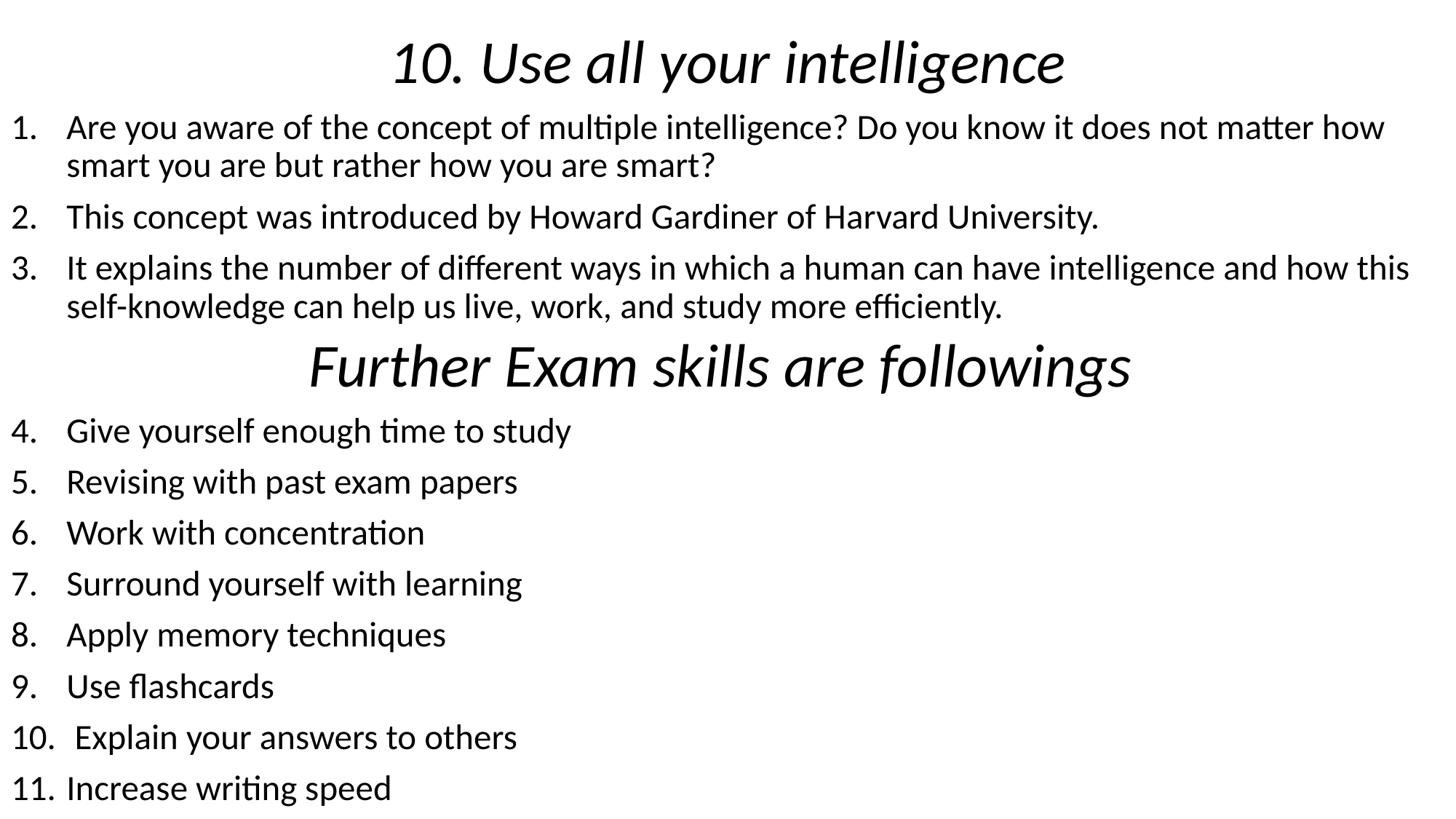

10. Use all your intelligence
Are you aware of the concept of multiple intelligence? Do you know it does not matter how smart you are but rather how you are smart?
This concept was introduced by Howard Gardiner of Harvard University.
It explains the number of different ways in which a human can have intelligence and how this self-knowledge can help us live, work, and study more efficiently.
Further Exam skills are followings
Give yourself enough time to study
Revising with past exam papers
Work with concentration
Surround yourself with learning
Apply memory techniques
Use flashcards
 Explain your answers to others
Increase writing speed